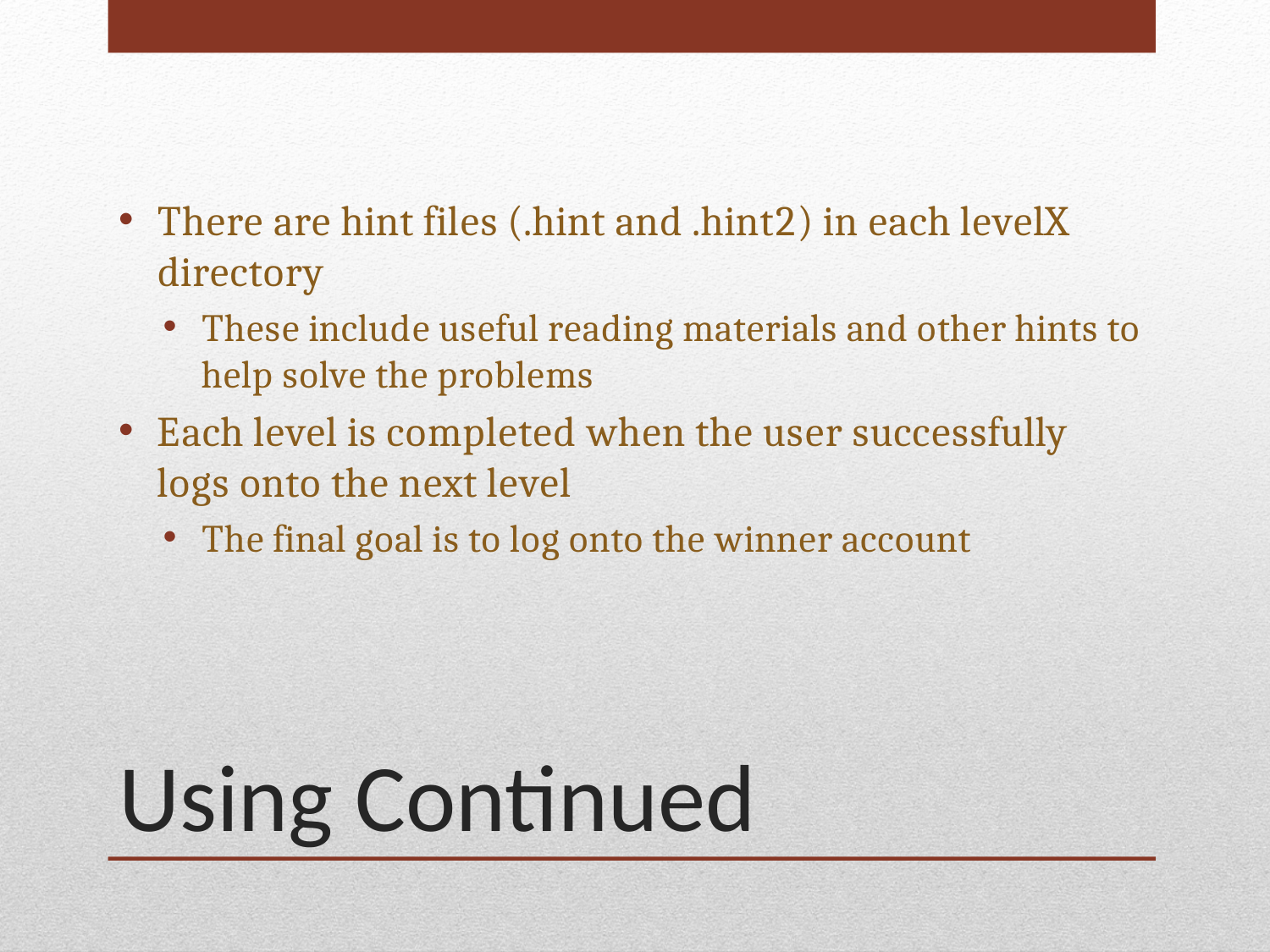

There are hint files (.hint and .hint2) in each levelX directory
These include useful reading materials and other hints to help solve the problems
Each level is completed when the user successfully logs onto the next level
The final goal is to log onto the winner account

# Using Continued